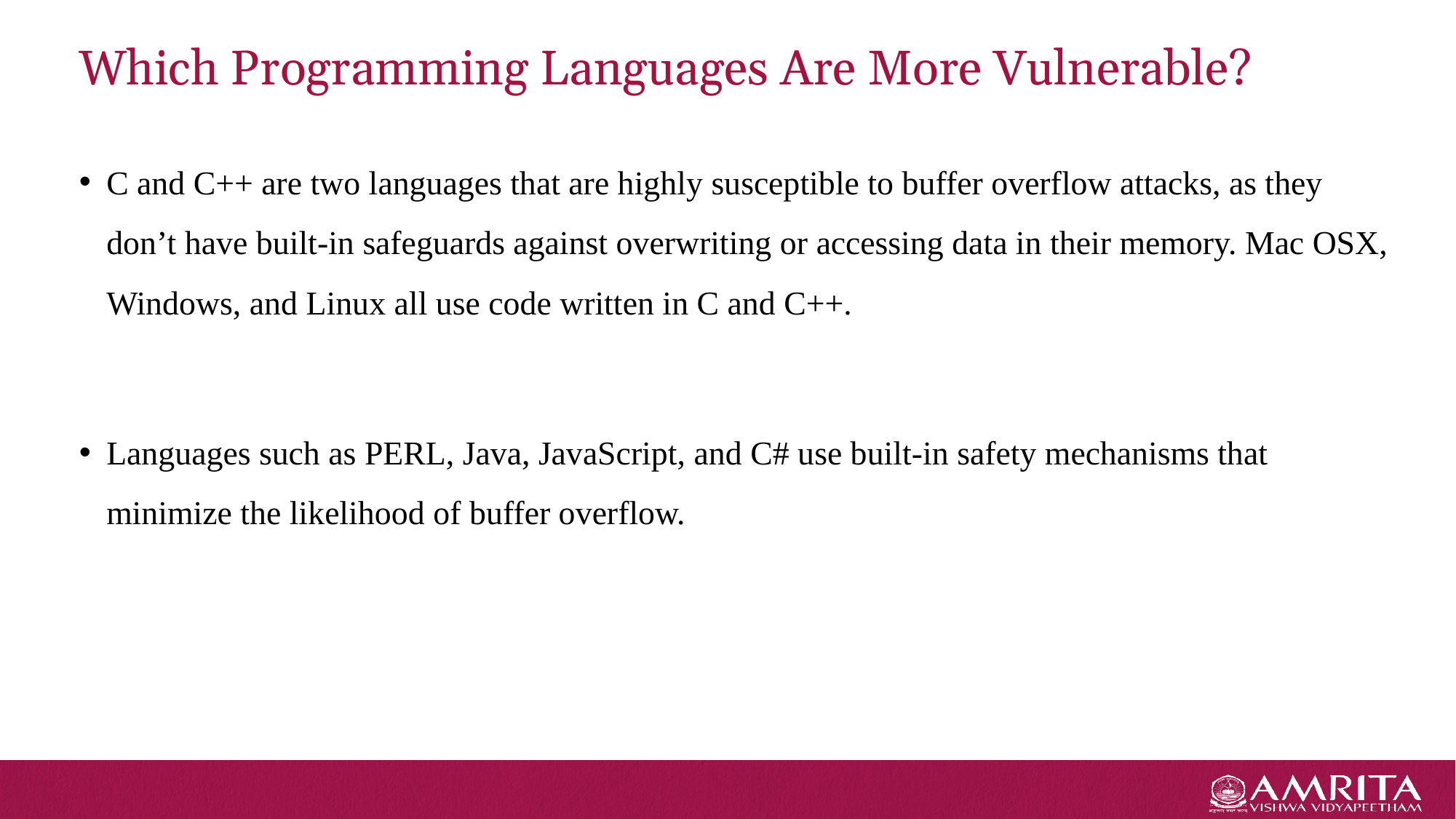

# Which Programming Languages Are More Vulnerable?
C and C++ are two languages that are highly susceptible to buffer overflow attacks, as they don’t have built-in safeguards against overwriting or accessing data in their memory. Mac OSX, Windows, and Linux all use code written in C and C++.

Languages such as PERL, Java, JavaScript, and C# use built-in safety mechanisms that minimize the likelihood of buffer overflow.